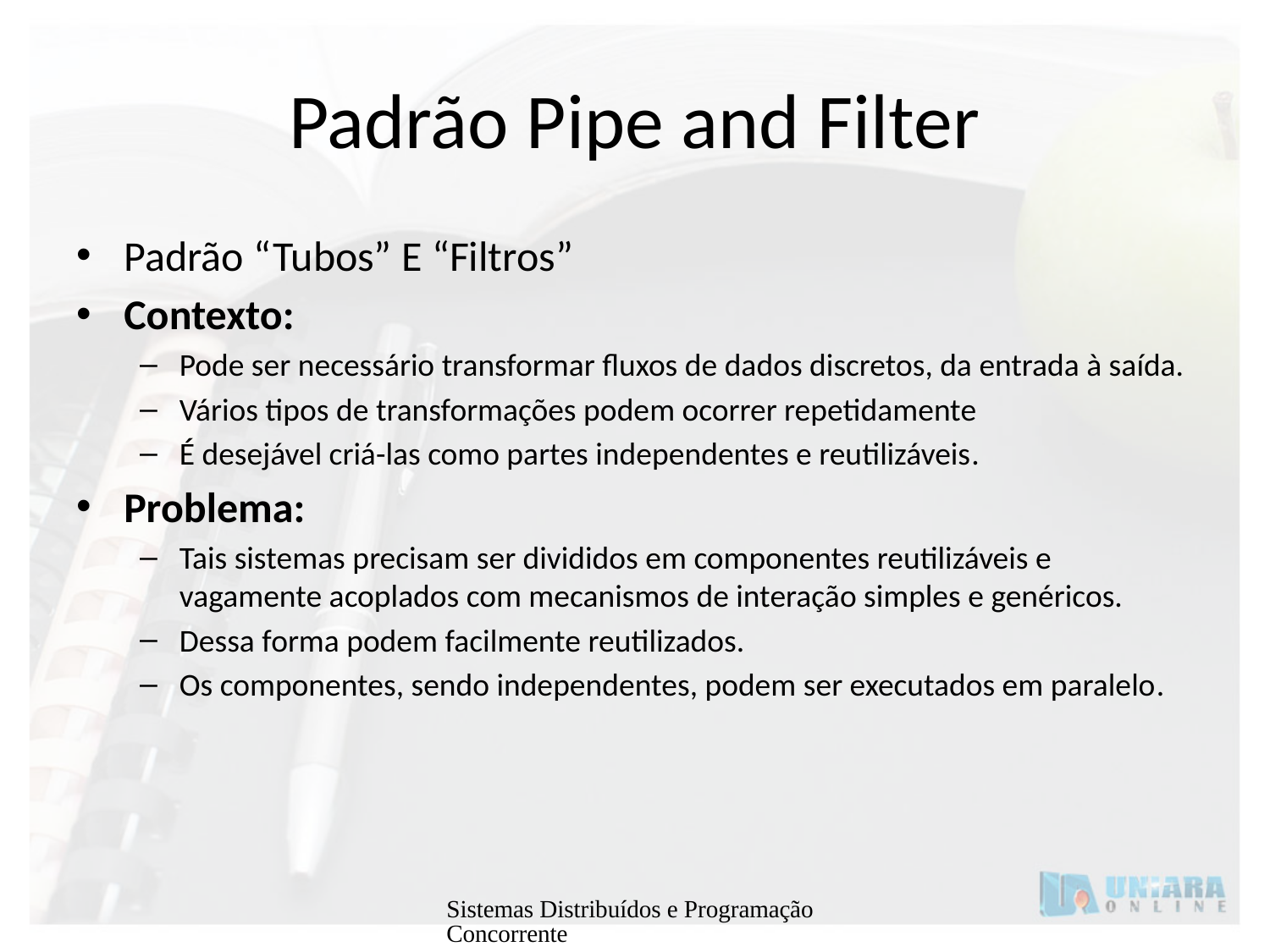

# Padrão Pipe and Filter
Padrão “Tubos” E “Filtros”
Contexto:
Pode ser necessário transformar fluxos de dados discretos, da entrada à saída.
Vários tipos de transformações podem ocorrer repetidamente
É desejável criá-las como partes independentes e reutilizáveis.
Problema:
Tais sistemas precisam ser divididos em componentes reutilizáveis e vagamente acoplados com mecanismos de interação simples e genéricos.
Dessa forma podem facilmente reutilizados.
Os componentes, sendo independentes, podem ser executados em paralelo.
Sistemas Distribuídos e Programação Concorrente